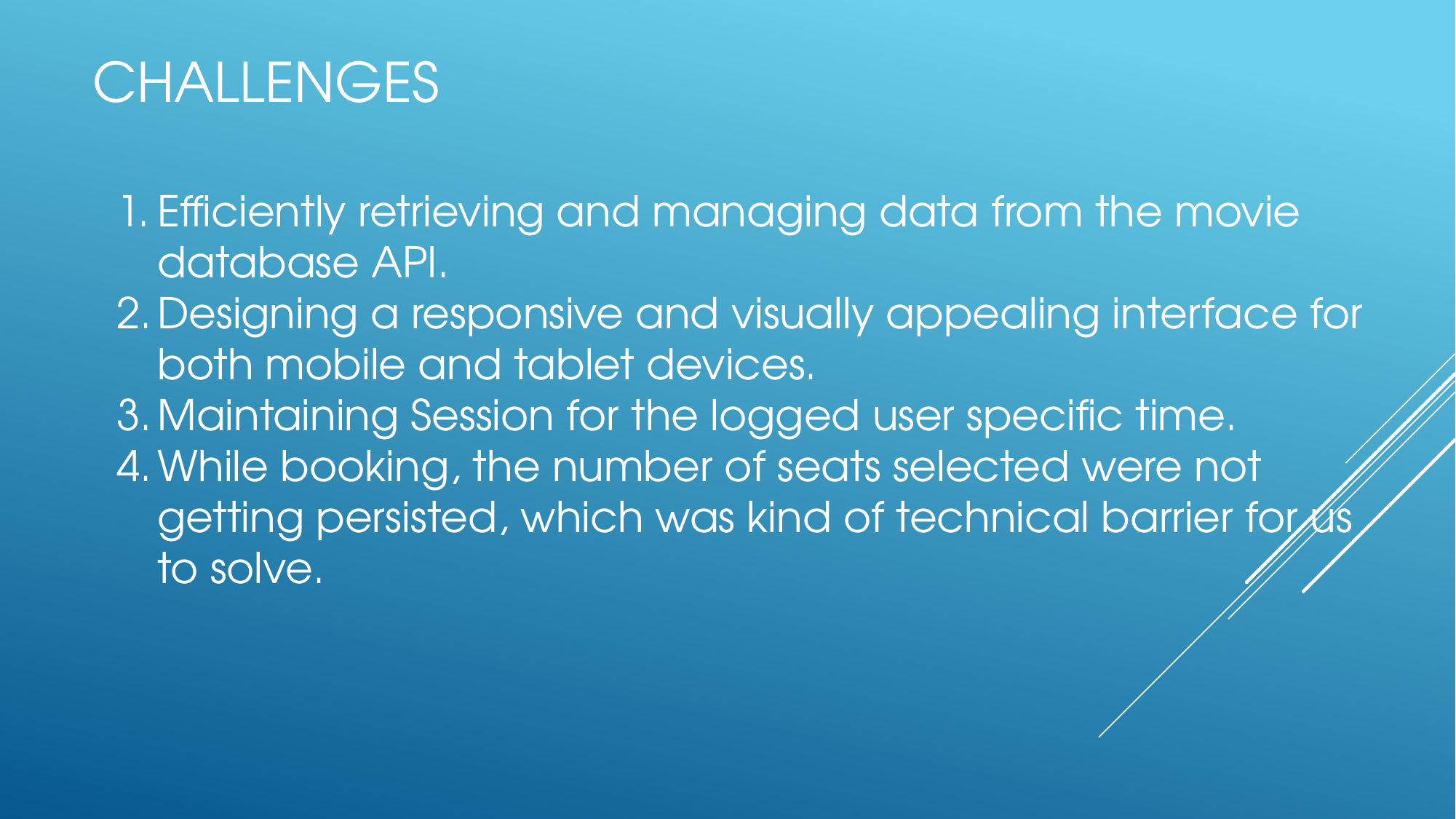

# Challenges
Efficiently retrieving and managing data from the movie database API.
Designing a responsive and visually appealing interface for both mobile and tablet devices.
Maintaining Session for the logged user specific time.
While booking, the number of seats selected were not getting persisted, which was kind of technical barrier for us to solve.